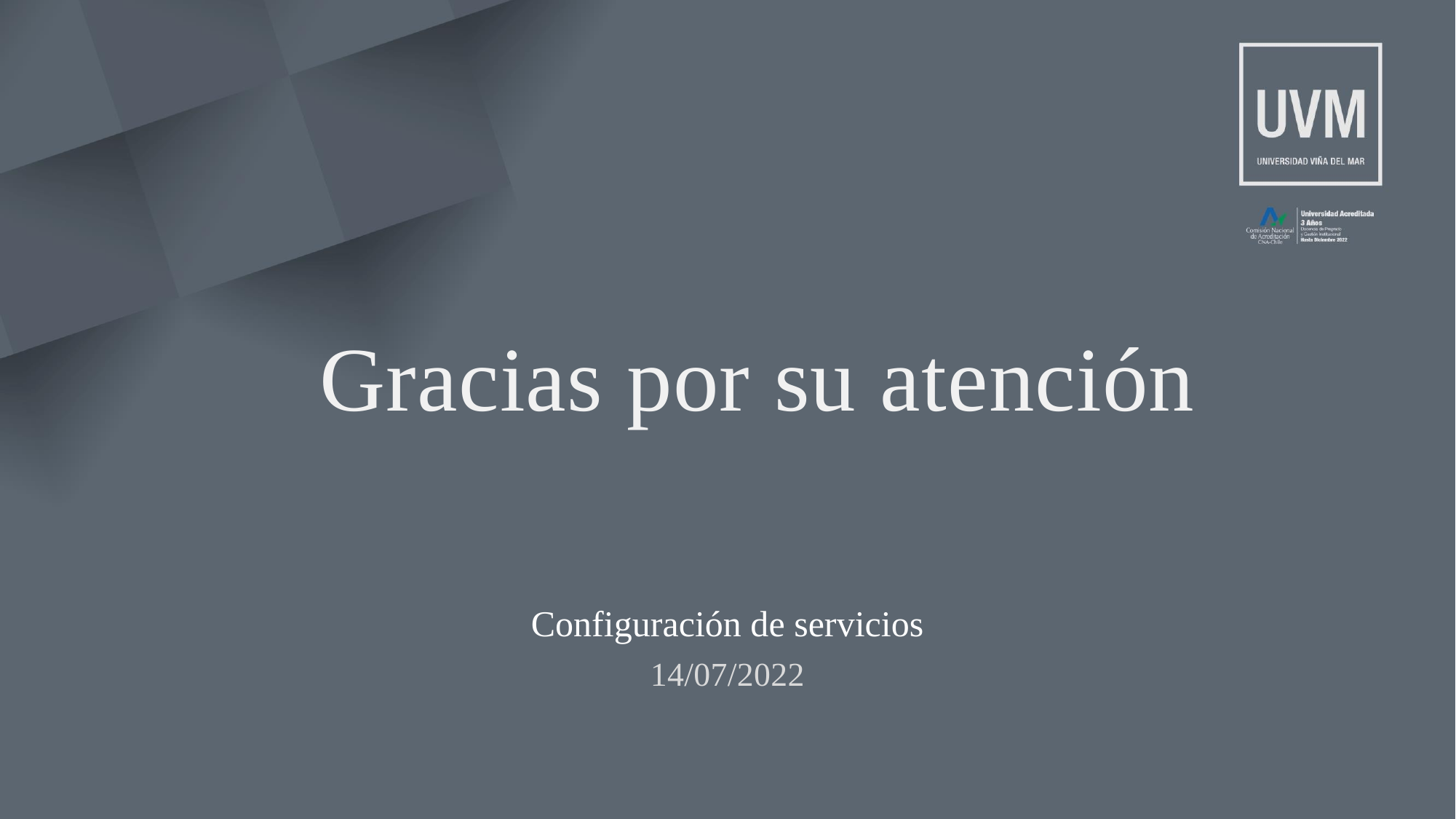

Gracias por su atención
Configuración de servicios
14/07/2022